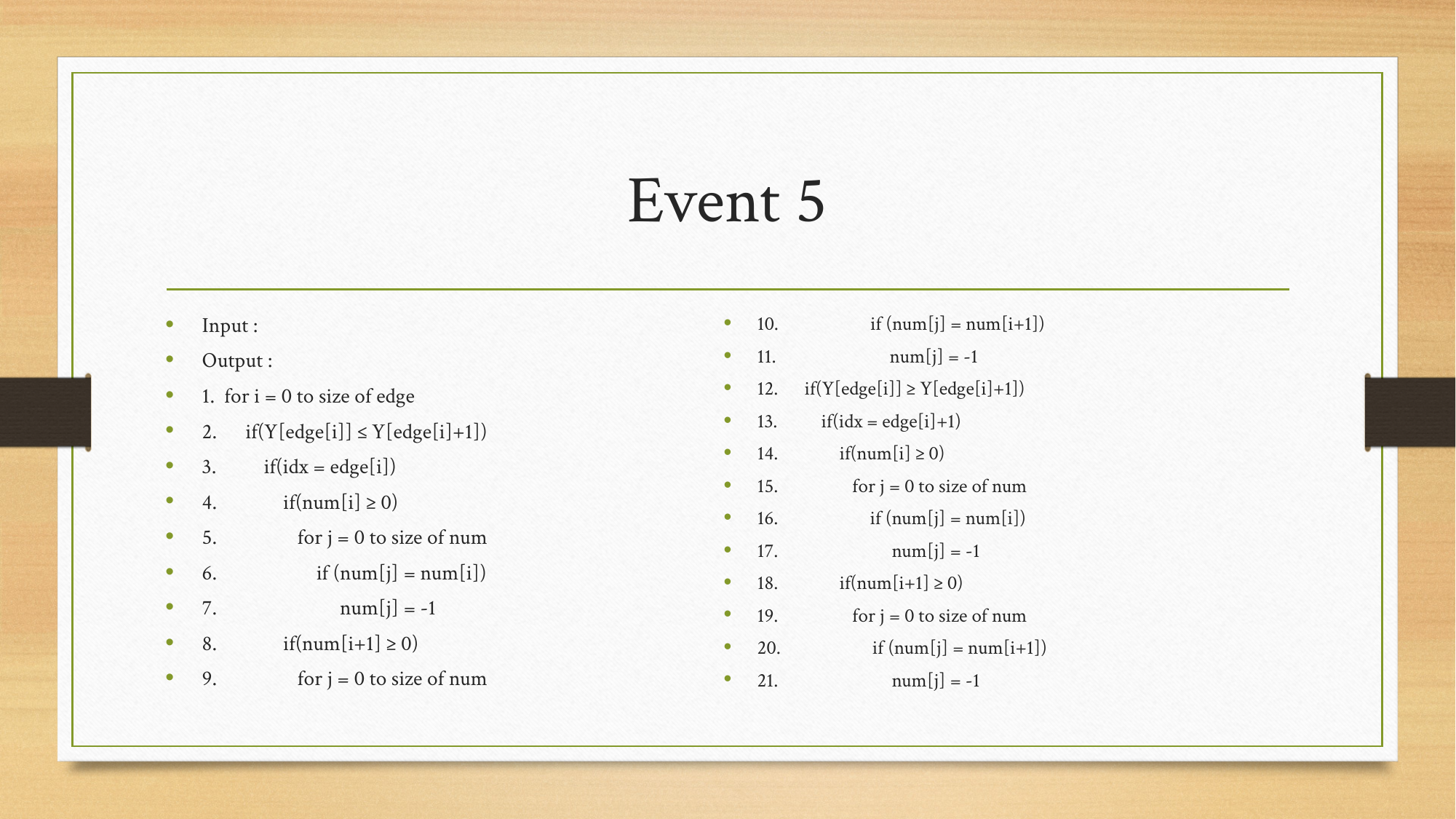

# Event 5
Input :
Output :
1.  for i = 0 to size of edge
2.      if(Y[edge[i]] ≤ Y[edge[i]+1])
3.          if(idx = edge[i])
4.              if(num[i] ≥ 0)
5.                 for j = 0 to size of num
6.                     if (num[j] = num[i])
7.                          num[j] = -1
8.              if(num[i+1] ≥ 0)
9.                 for j = 0 to size of num

10.                     if (num[j] = num[i+1])
11.                          num[j] = -1
12.      if(Y[edge[i]] ≥ Y[edge[i]+1])
13.          if(idx = edge[i]+1)
14.              if(num[i] ≥ 0)
15.                 for j = 0 to size of num
16.                     if (num[j] = num[i])
17.                          num[j] = -1
18.              if(num[i+1] ≥ 0)
19.                 for j = 0 to size of num
20.                     if (num[j] = num[i+1])
21.                          num[j] = -1